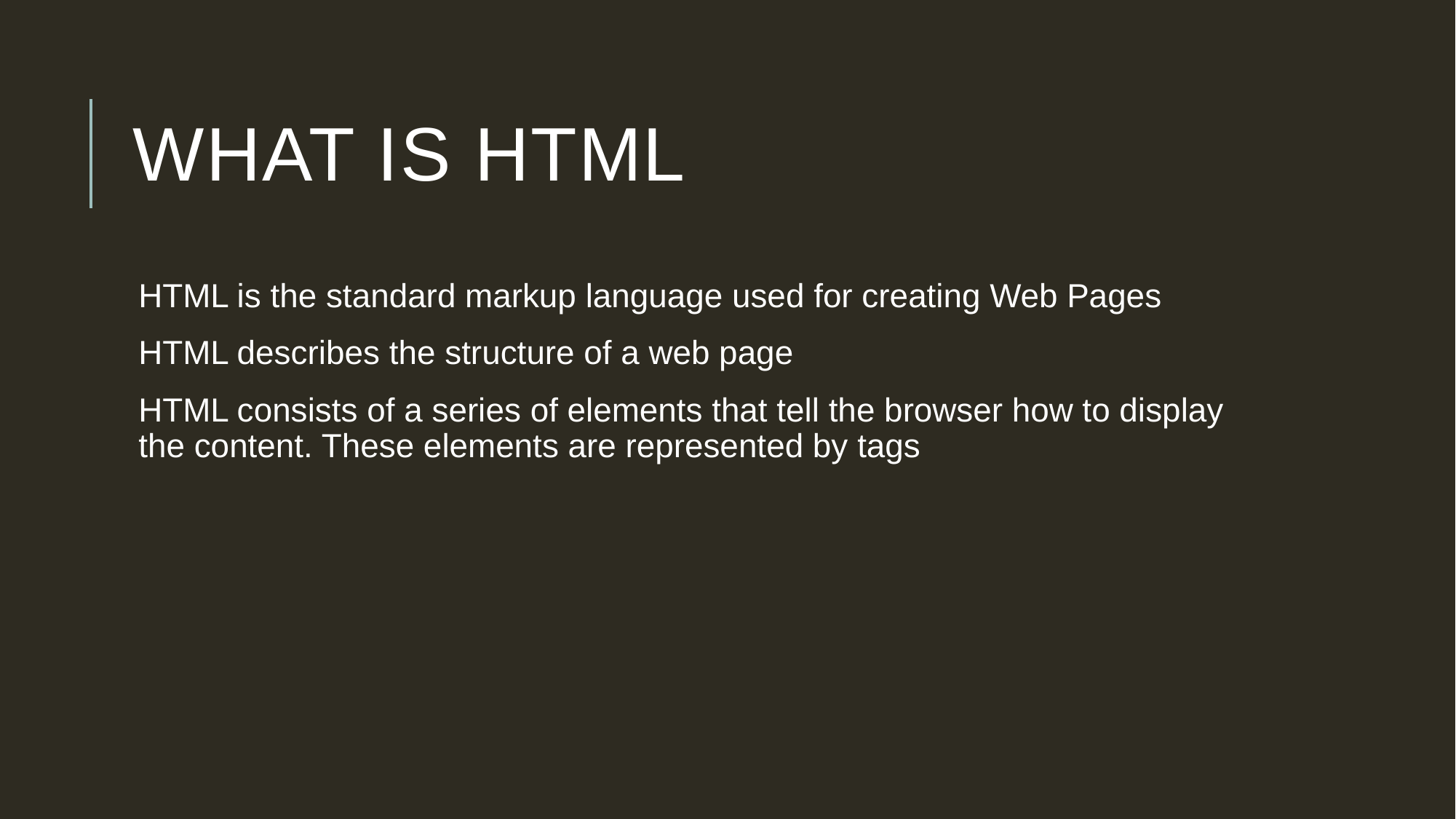

# What is HTML
HTML is the standard markup language used for creating Web Pages
HTML describes the structure of a web page
HTML consists of a series of elements that tell the browser how to display the content. These elements are represented by tags